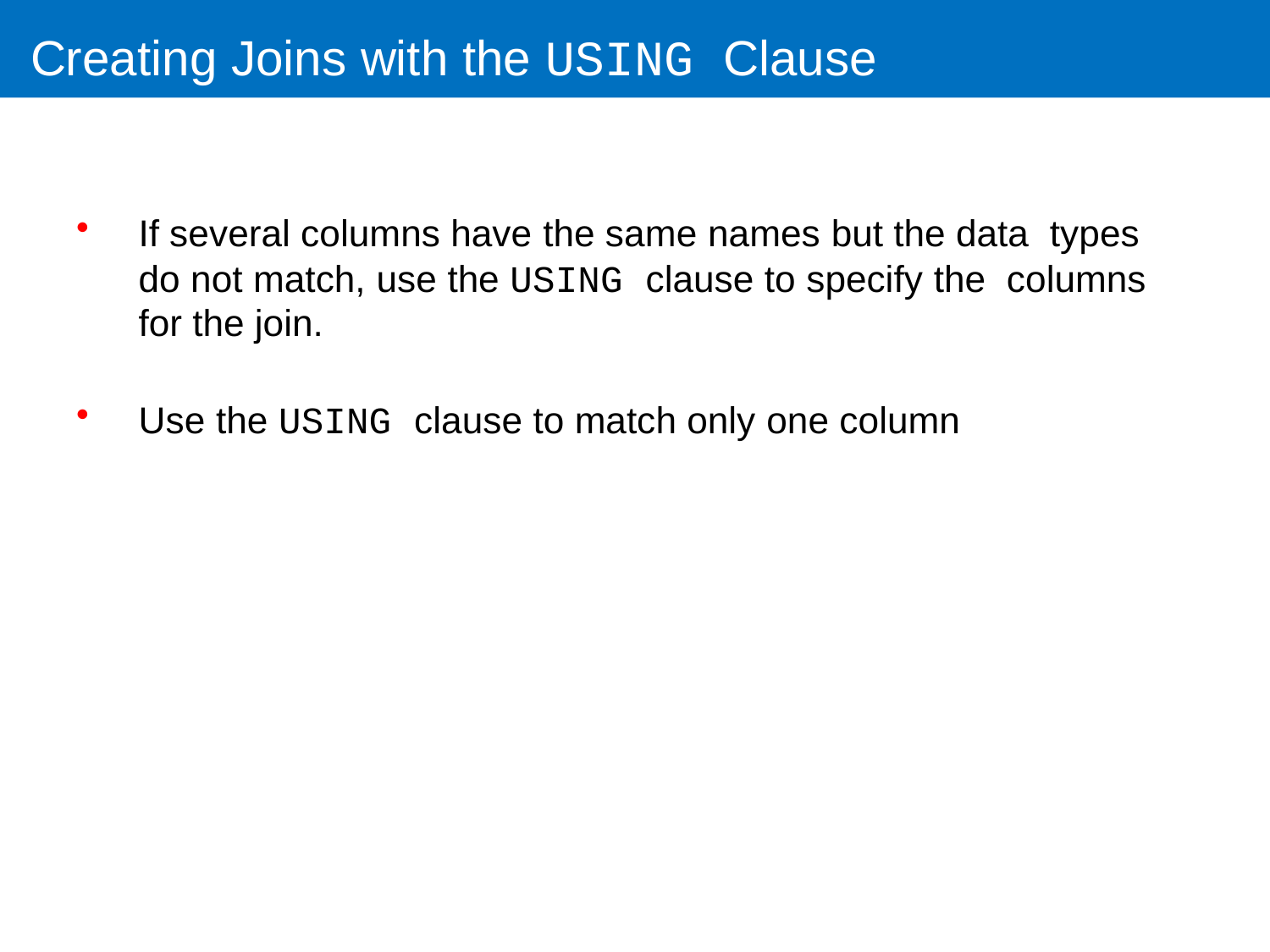

# Creating Joins with the USING Clause
If several columns have the same names but the data  types do not match, use the USING clause to specify the  columns for the join.

Use the USING clause to match only one column